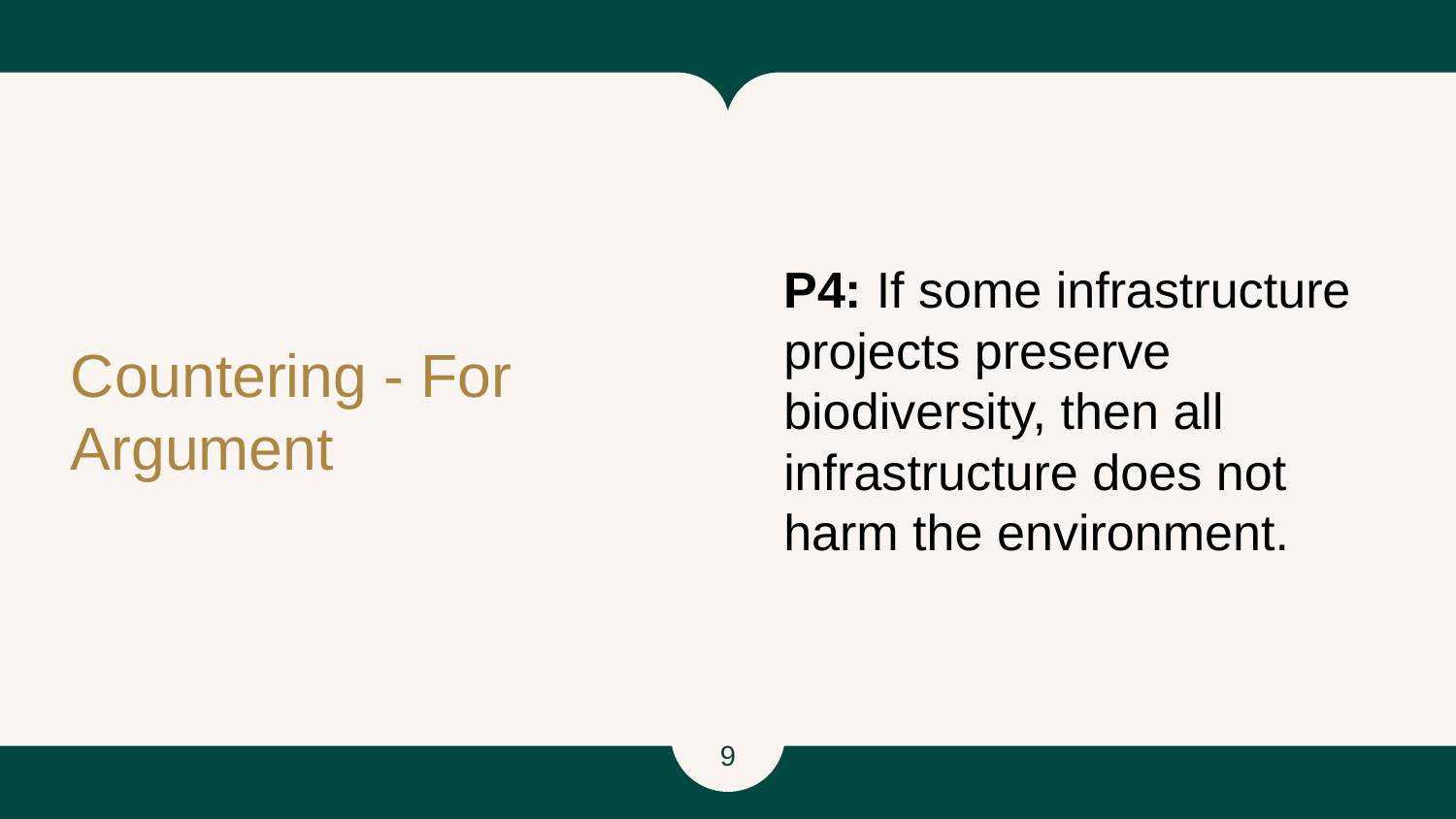

P4: If some infrastructure projects preserve biodiversity, then all infrastructure does not harm the environment.
# Countering - For Argument